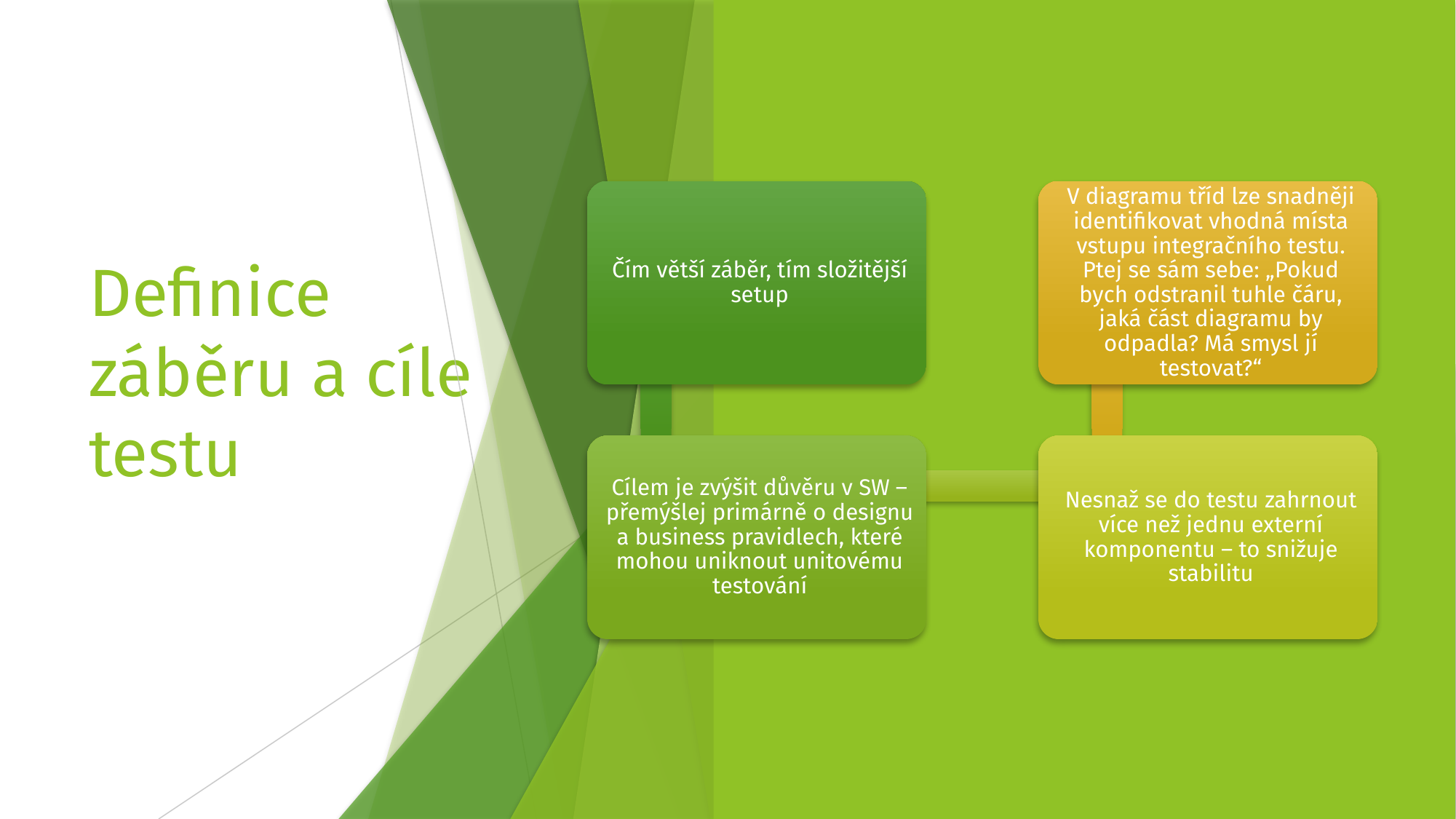

Čím větší záběr, tím složitější setup
Cílem je zvýšit důvěru v SW – přemýšlej primárně o designu a business pravidlech, které mohou uniknout unitovému testování
Nesnaž se do testu zahrnout více než jednu externí komponentu – to snižuje stabilitu
V diagramu tříd lze snadněji identifikovat vhodná místa vstupu integračního testu. Ptej se sám sebe: „Pokud bych odstranil tuhle čáru, jaká část diagramu by odpadla? Má smysl jí testovat?“
# Definice záběru a cíle testu